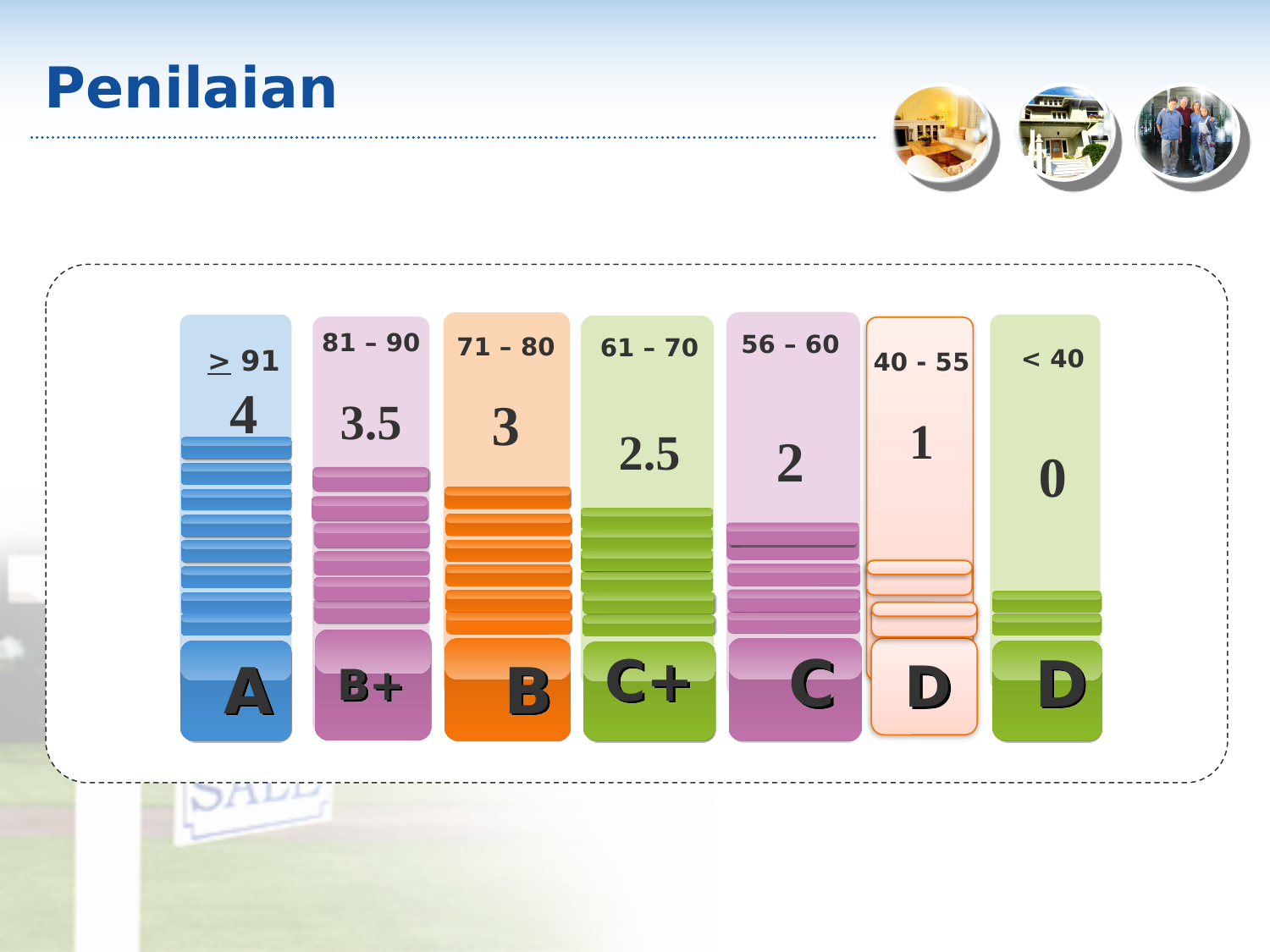

# Penilaian

81 – 90

3.5
56 – 60

2
71 – 80
3
61 – 70

2.5
> 91
4
< 40

0
40 - 55

1

C
D

C+

A
B
D
B+